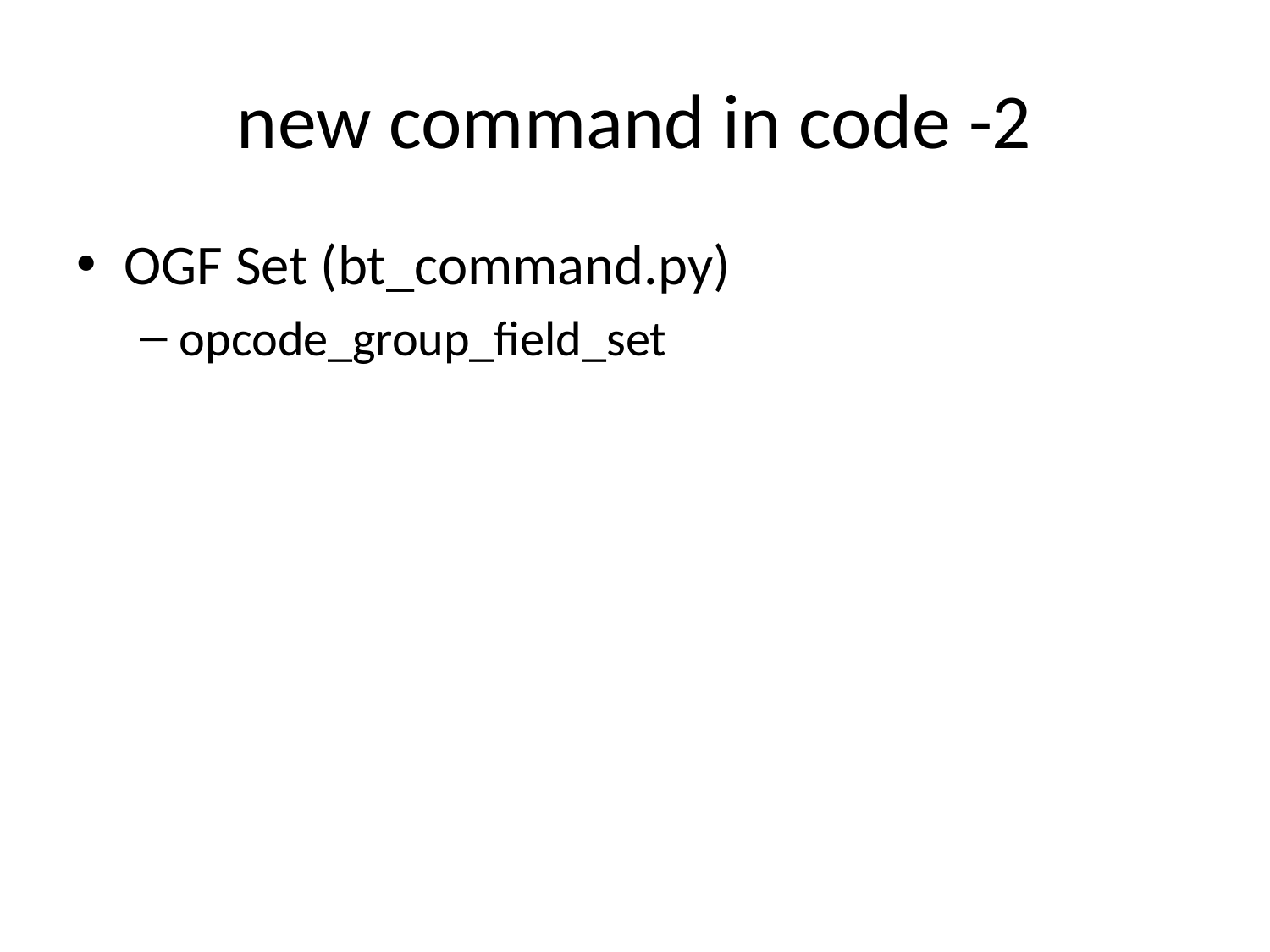

# new command in code -2
OGF Set (bt_command.py)
opcode_group_field_set